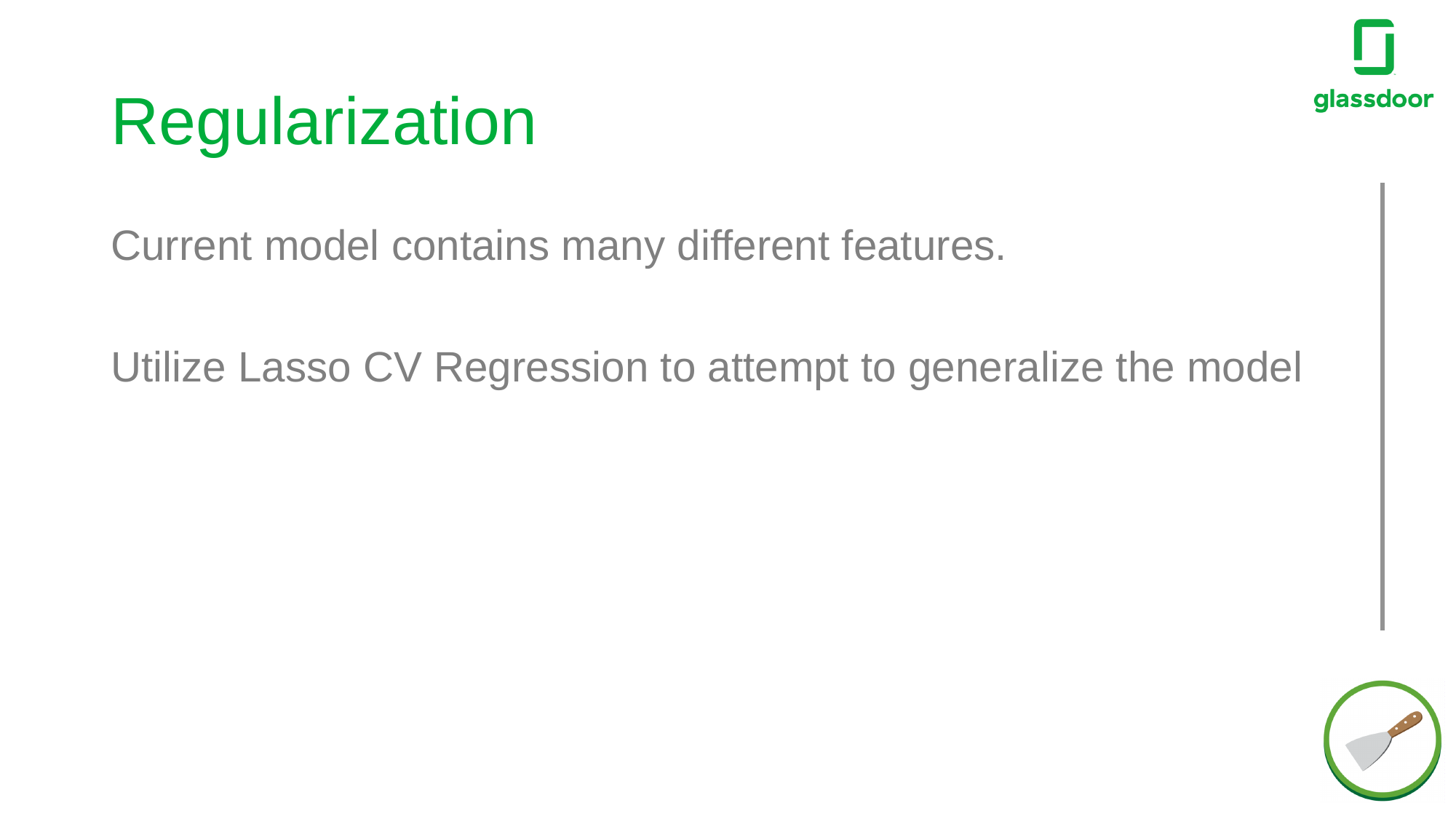

# Regularization
Current model contains many different features.

Utilize Lasso CV Regression to attempt to generalize the model